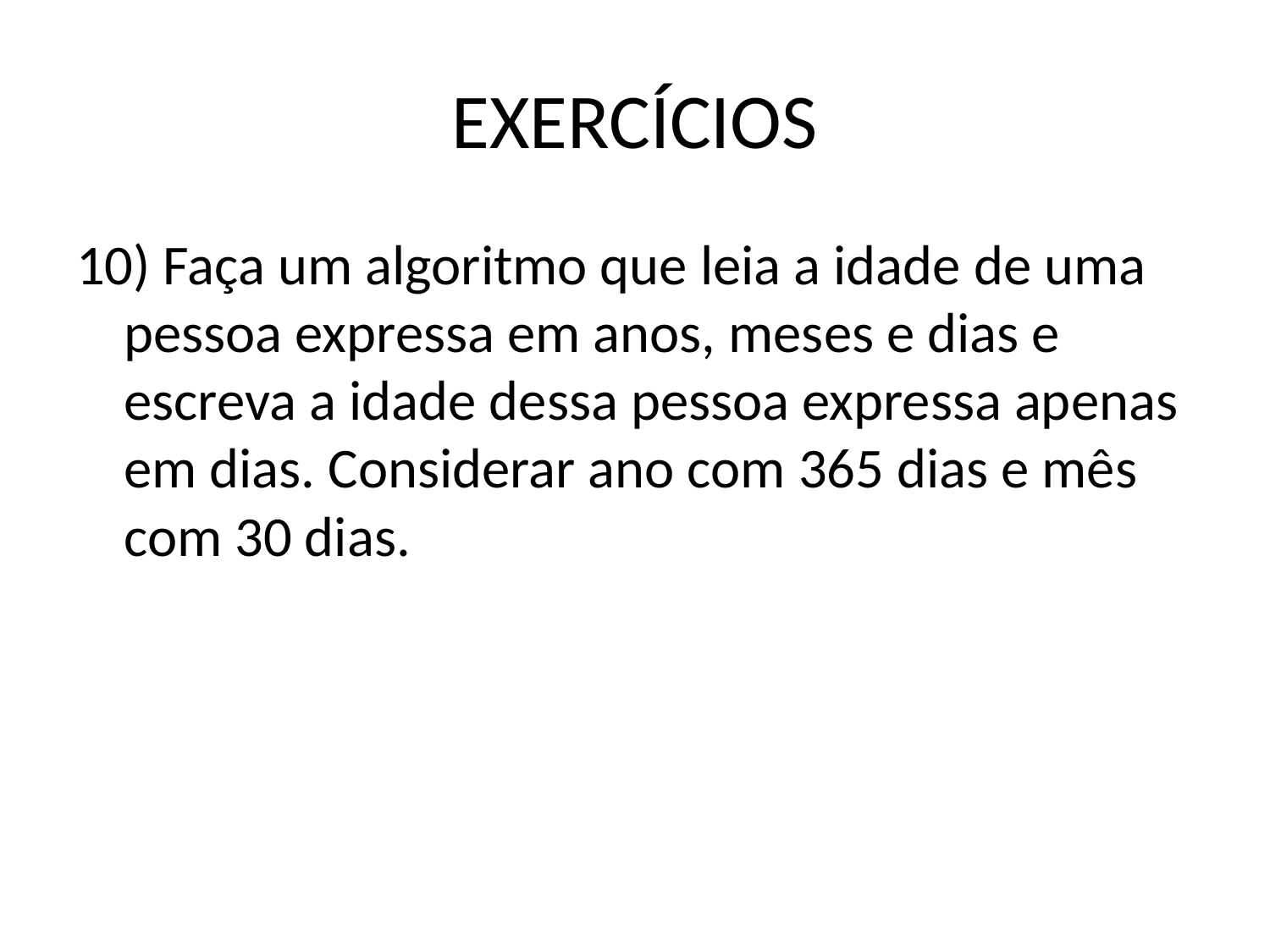

# EXERCÍCIOS
10) Faça um algoritmo que leia a idade de uma pessoa expressa em anos, meses e dias e escreva a idade dessa pessoa expressa apenas em dias. Considerar ano com 365 dias e mês com 30 dias.